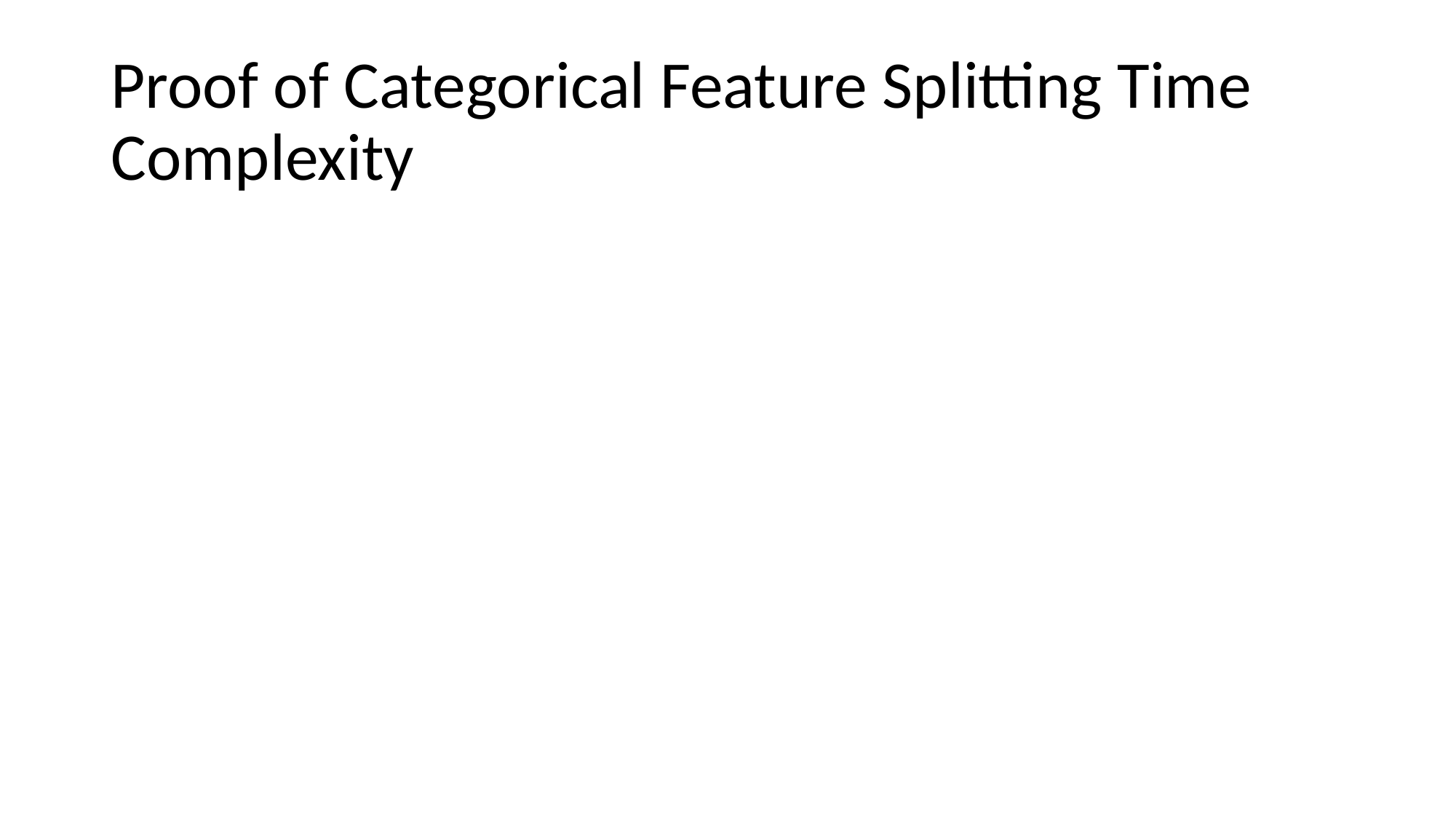

# Proof of Categorical Feature Splitting Time Complexity